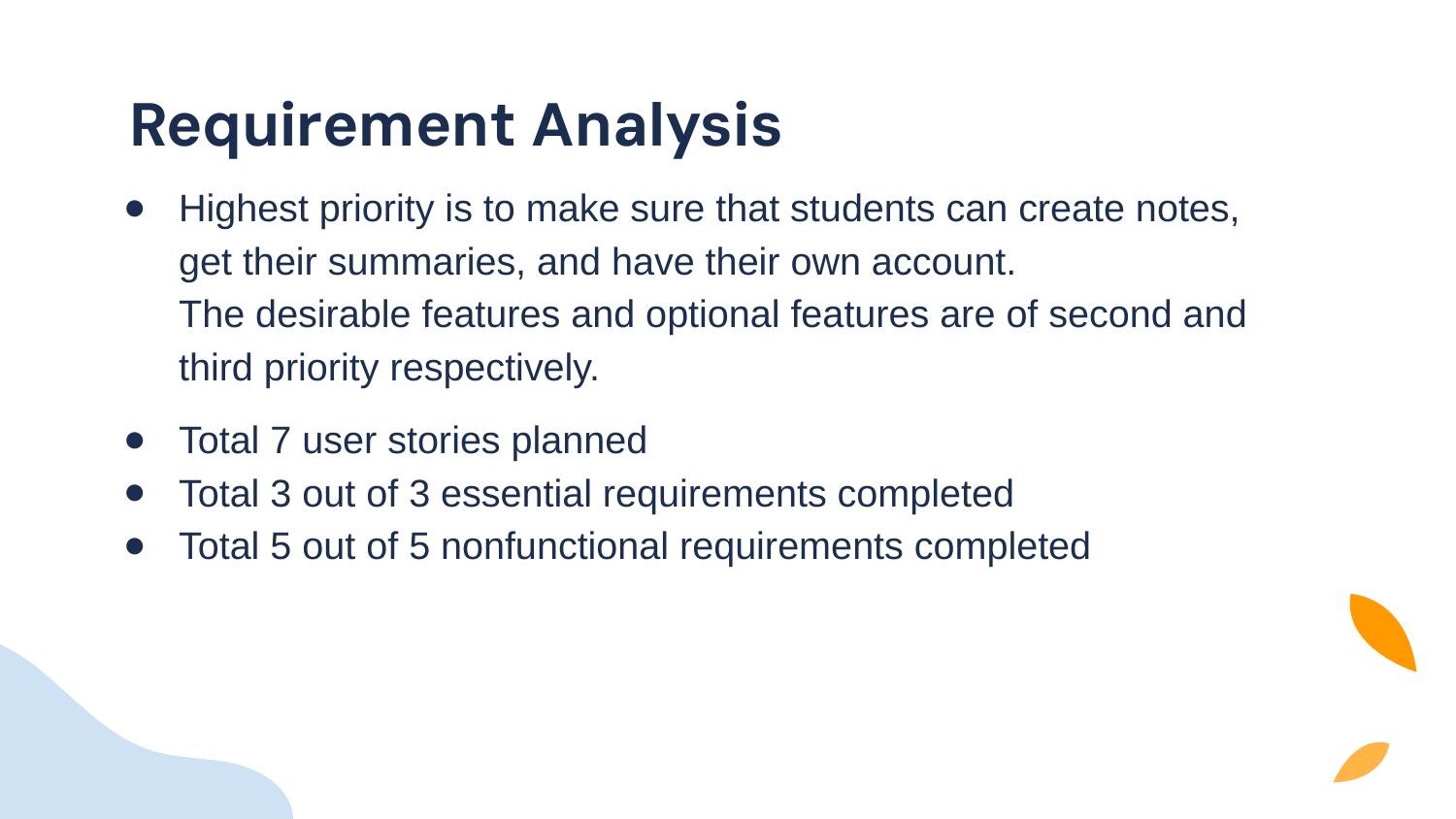

# Requirement Analysis
Highest priority is to make sure that students can create notes, get their summaries, and have their own account.
The desirable features and optional features are of second and third priority respectively.
Total 7 user stories planned
Total 3 out of 3 essential requirements completed
Total 5 out of 5 nonfunctional requirements completed